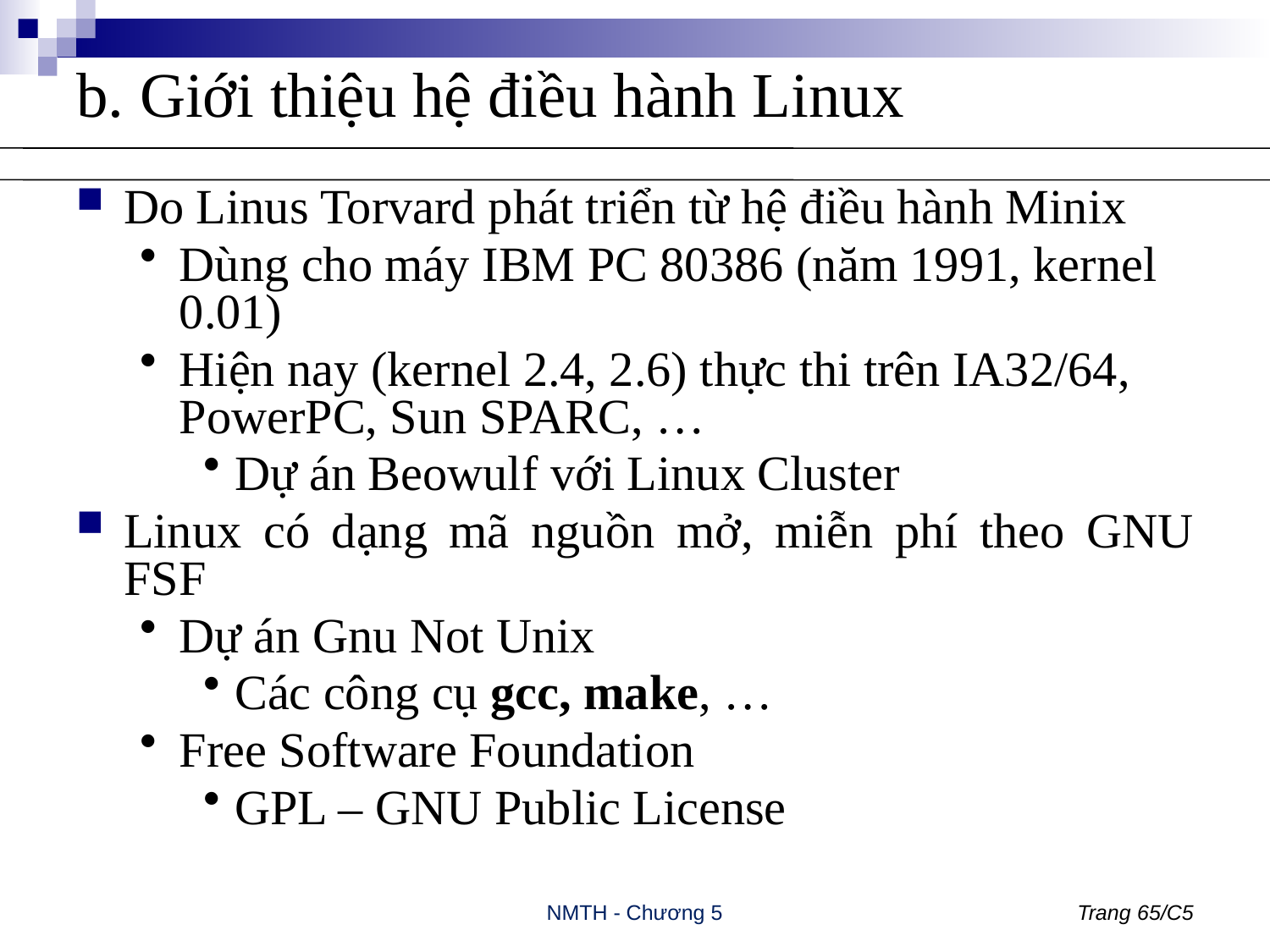

# b. Giới thiệu hệ điều hành Linux

Do Linus Torvard phát triển từ hệ điều hành Minix
Dùng cho máy IBM PC 80386 (năm 1991, kernel 0.01)
Hiện nay (kernel 2.4, 2.6) thực thi trên IA32/64, PowerPC, Sun SPARC, …
Dự án Beowulf với Linux Cluster
Linux có dạng mã nguồn mở, miễn phí theo GNU FSF
Dự án Gnu Not Unix
Các công cụ gcc, make, …
Free Software Foundation
GPL – GNU Public License
NMTH - Chương 5
Trang 65/C5